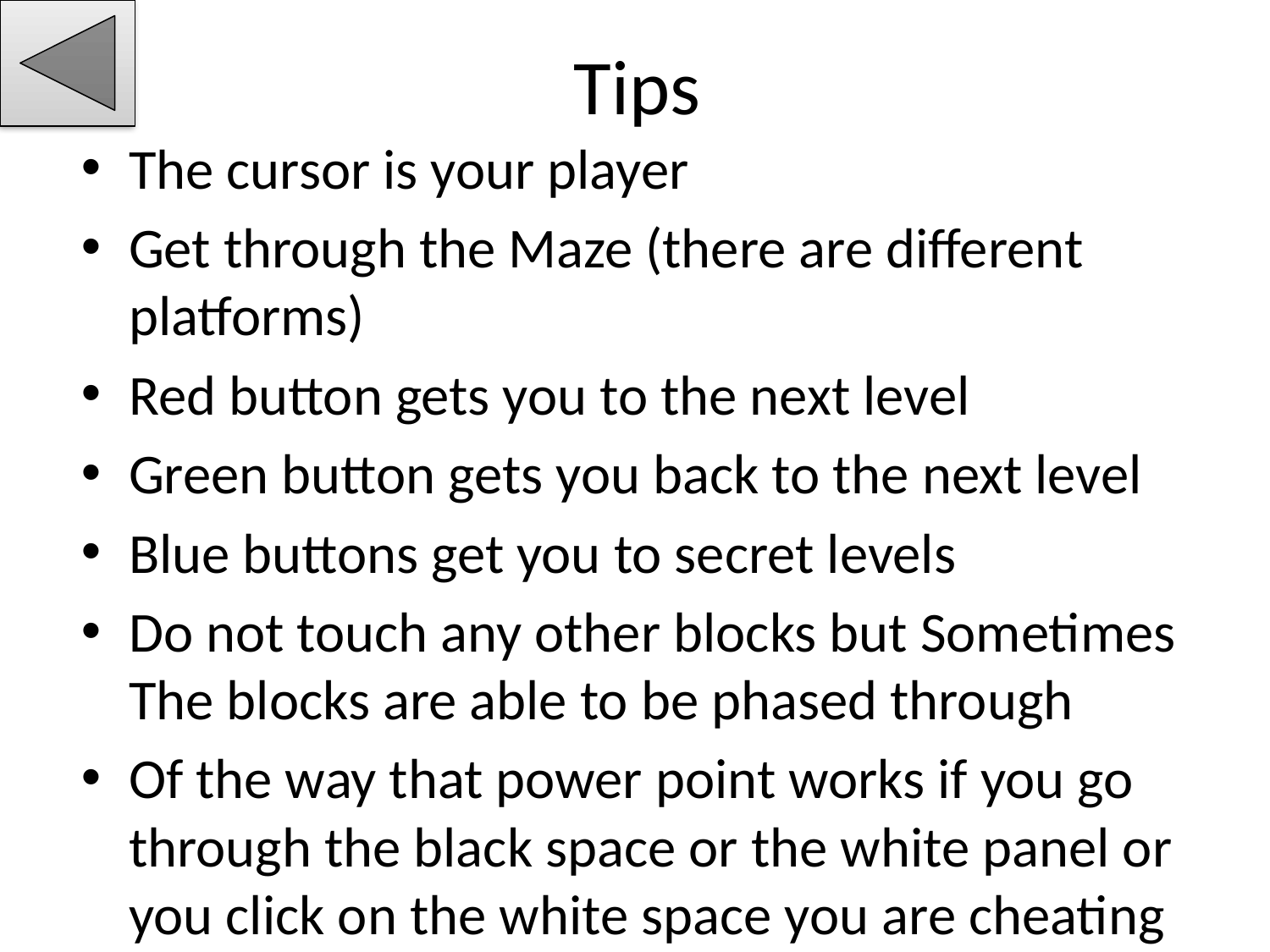

# Tips
The cursor is your player
Get through the Maze (there are different platforms)
Red button gets you to the next level
Green button gets you back to the next level
Blue buttons get you to secret levels
Do not touch any other blocks but Sometimes The blocks are able to be phased through
Of the way that power point works if you go through the black space or the white panel or you click on the white space you are cheating